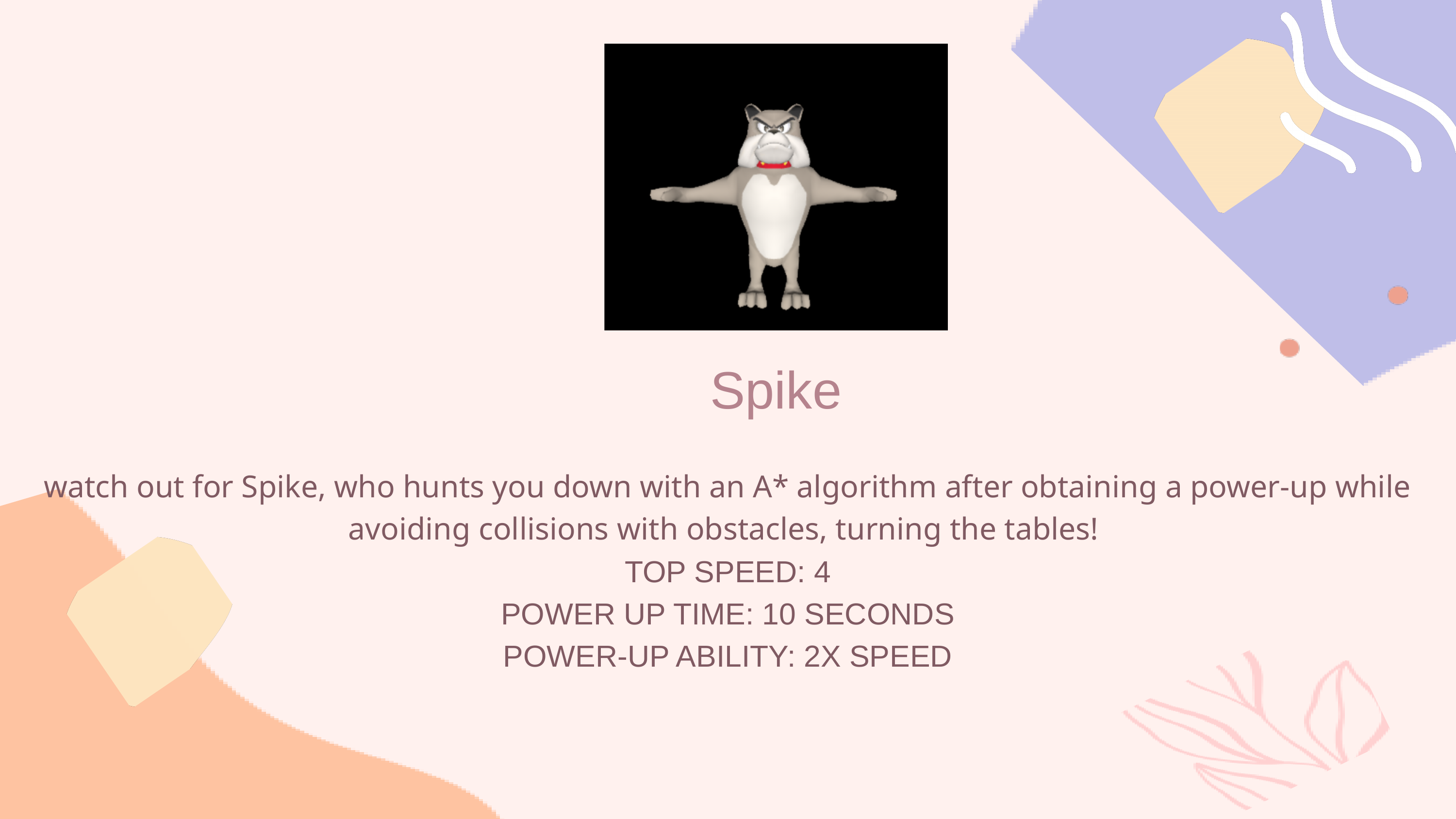

Spike
watch out for Spike, who hunts you down with an A* algorithm after obtaining a power-up while avoiding collisions with obstacles, turning the tables!
TOP SPEED: 4
POWER UP TIME: 10 SECONDS
POWER-UP ABILITY: 2X SPEED